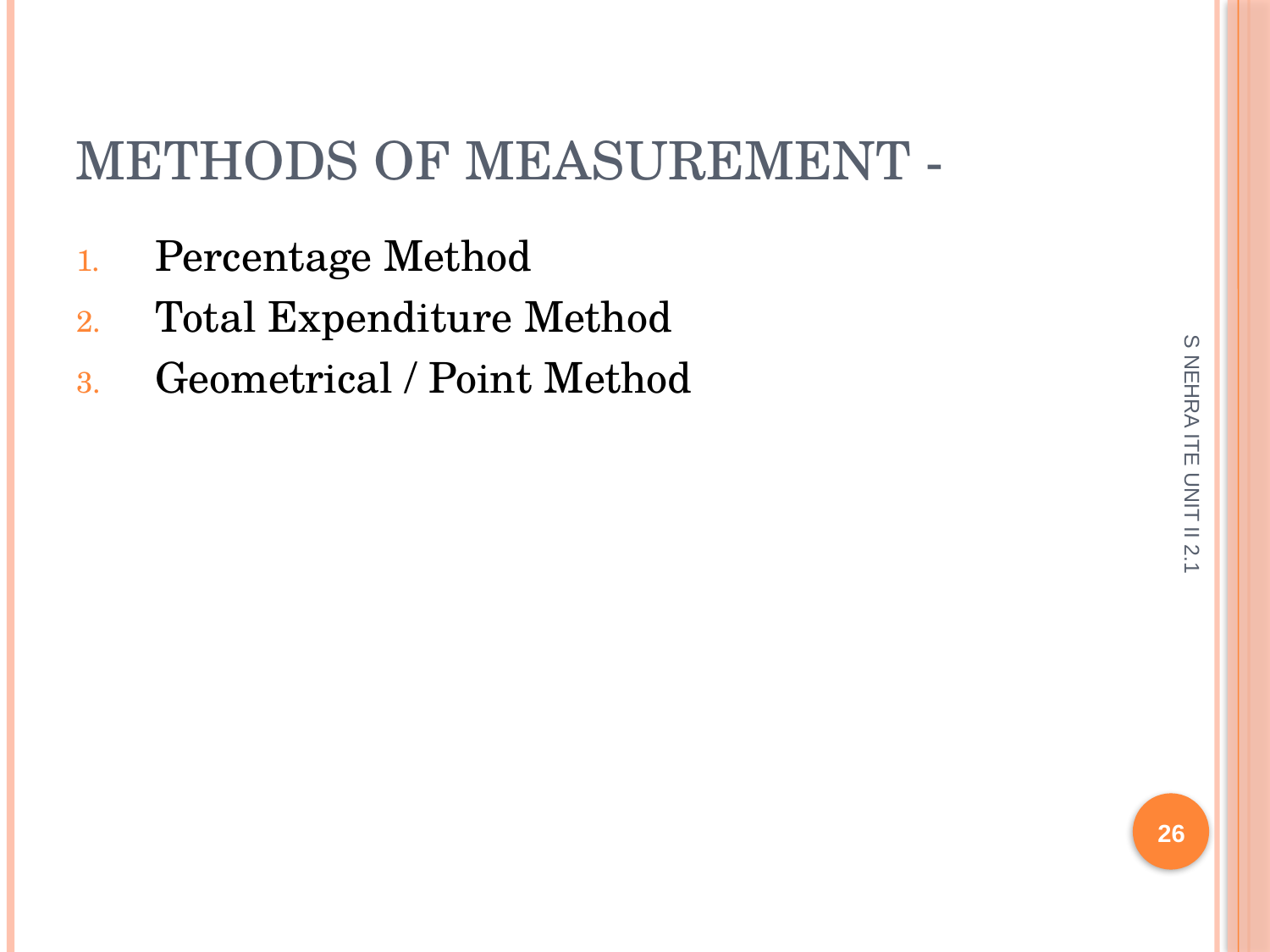

# Methods of Measurement -
Percentage Method
Total Expenditure Method
Geometrical / Point Method
S NEHRA ITE UNIT II 2.1
26